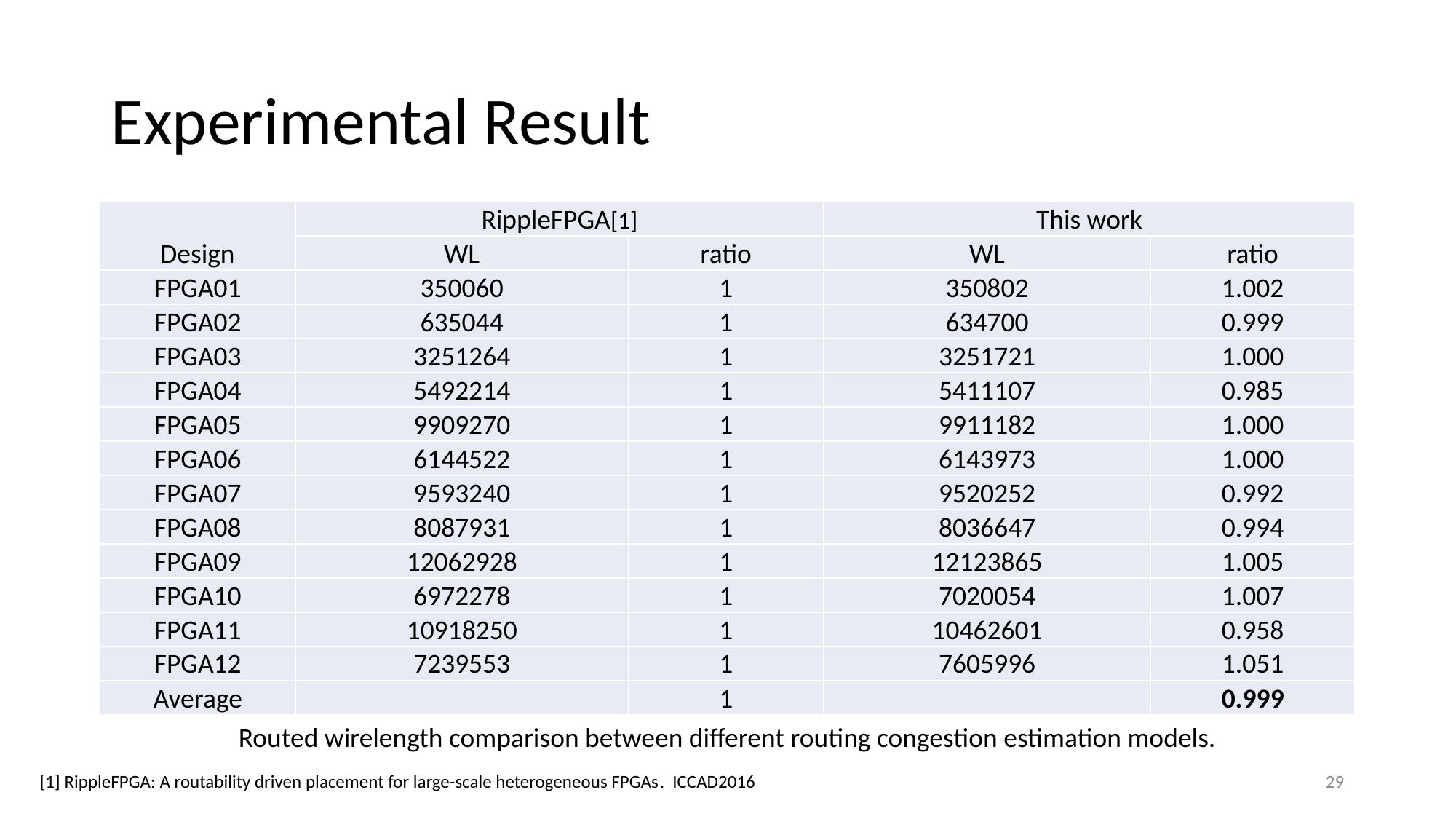

# Experimental Result
| Design | RippleFPGA[1] |  | This work |  |
| --- | --- | --- | --- | --- |
|  | WL | ratio | WL | ratio |
| FPGA01 | 350060 | 1 | 350802 | 1.002 |
| FPGA02 | 635044 | 1 | 634700 | 0.999 |
| FPGA03 | 3251264 | 1 | 3251721 | 1.000 |
| FPGA04 | 5492214 | 1 | 5411107 | 0.985 |
| FPGA05 | 9909270 | 1 | 9911182 | 1.000 |
| FPGA06 | 6144522 | 1 | 6143973 | 1.000 |
| FPGA07 | 9593240 | 1 | 9520252 | 0.992 |
| FPGA08 | 8087931 | 1 | 8036647 | 0.994 |
| FPGA09 | 12062928 | 1 | 12123865 | 1.005 |
| FPGA10 | 6972278 | 1 | 7020054 | 1.007 |
| FPGA11 | 10918250 | 1 | 10462601 | 0.958 |
| FPGA12 | 7239553 | 1 | 7605996 | 1.051 |
| Average |  | 1 |  | 0.999 |
Routed wirelength comparison between different routing congestion estimation models.
29
[1] RippleFPGA: A routability driven placement for large-scale heterogeneous FPGAs.  ICCAD2016